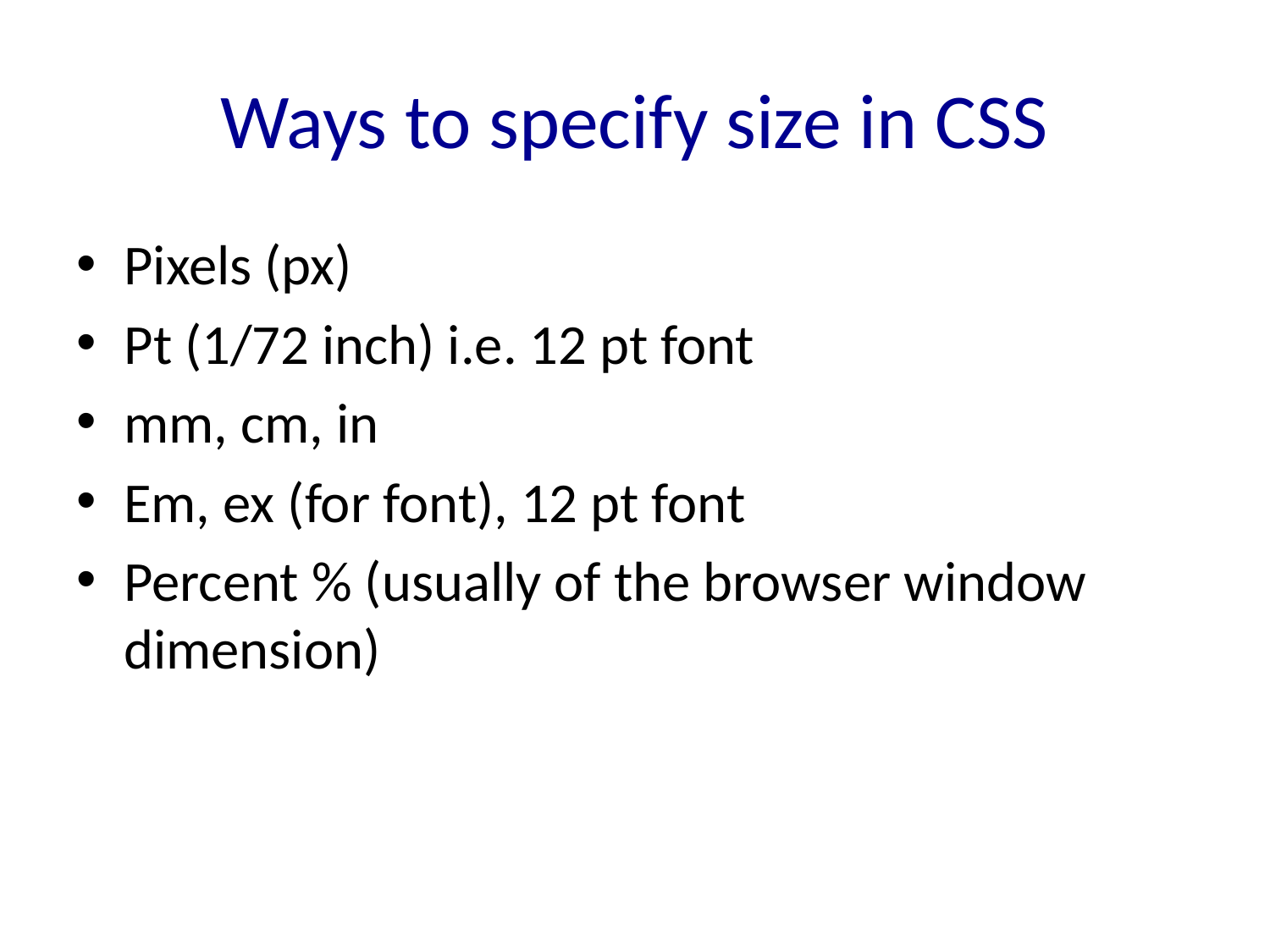

# Ways to specify size in CSS
Pixels (px)
Pt (1/72 inch) i.e. 12 pt font
mm, cm, in
Em, ex (for font), 12 pt font
Percent % (usually of the browser window dimension)